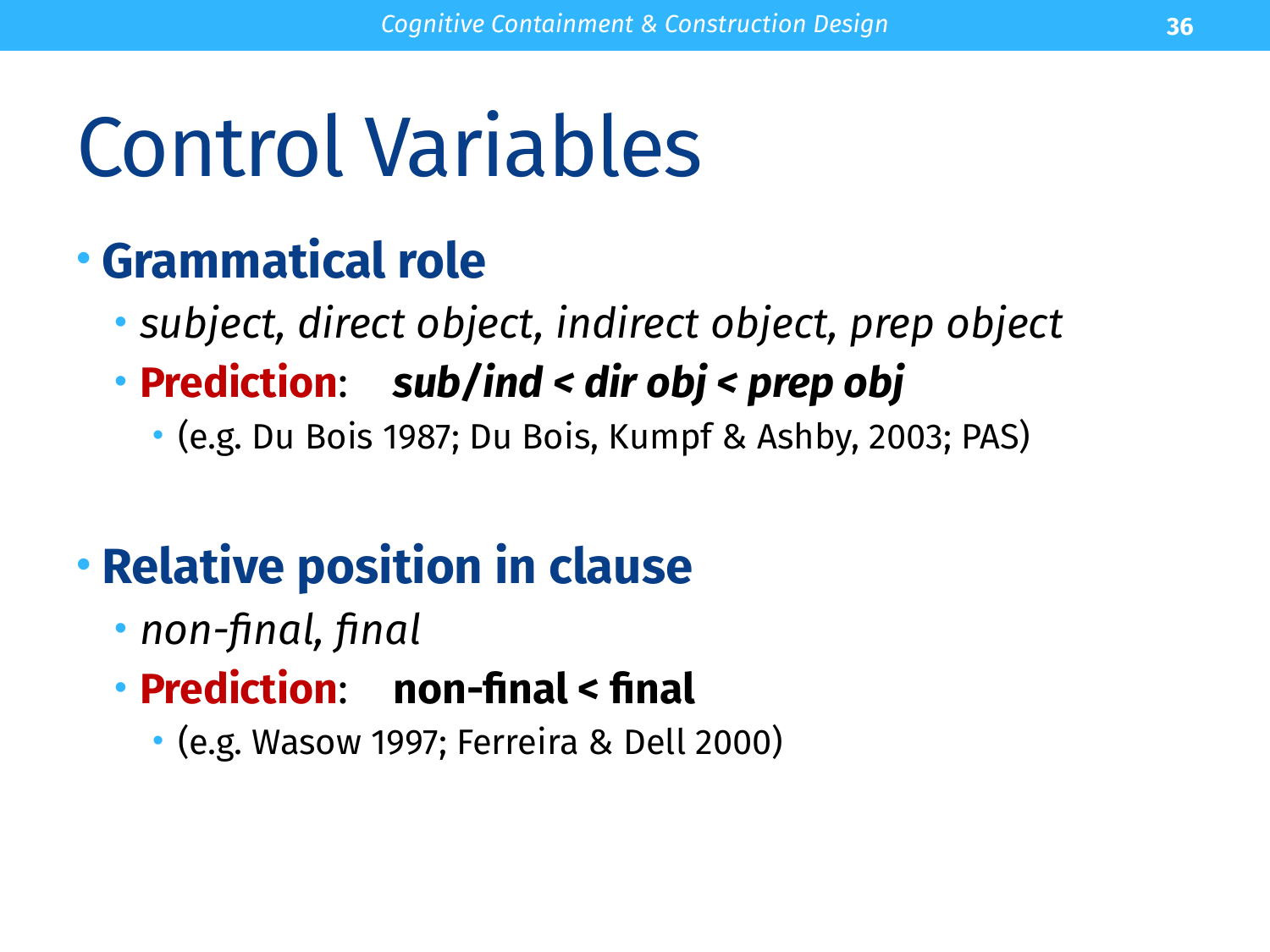

Cognitive Containment & Construction Design
36
# Control Variables
Grammatical role
subject, direct object, indirect object, prep object
Prediction:    sub/ind < dir obj < prep obj
(e.g. Du Bois 1987; Du Bois, Kumpf & Ashby, 2003; PAS)

Relative position in clause
non-final, final
Prediction:    non-final < final
(e.g. Wasow 1997; Ferreira & Dell 2000)